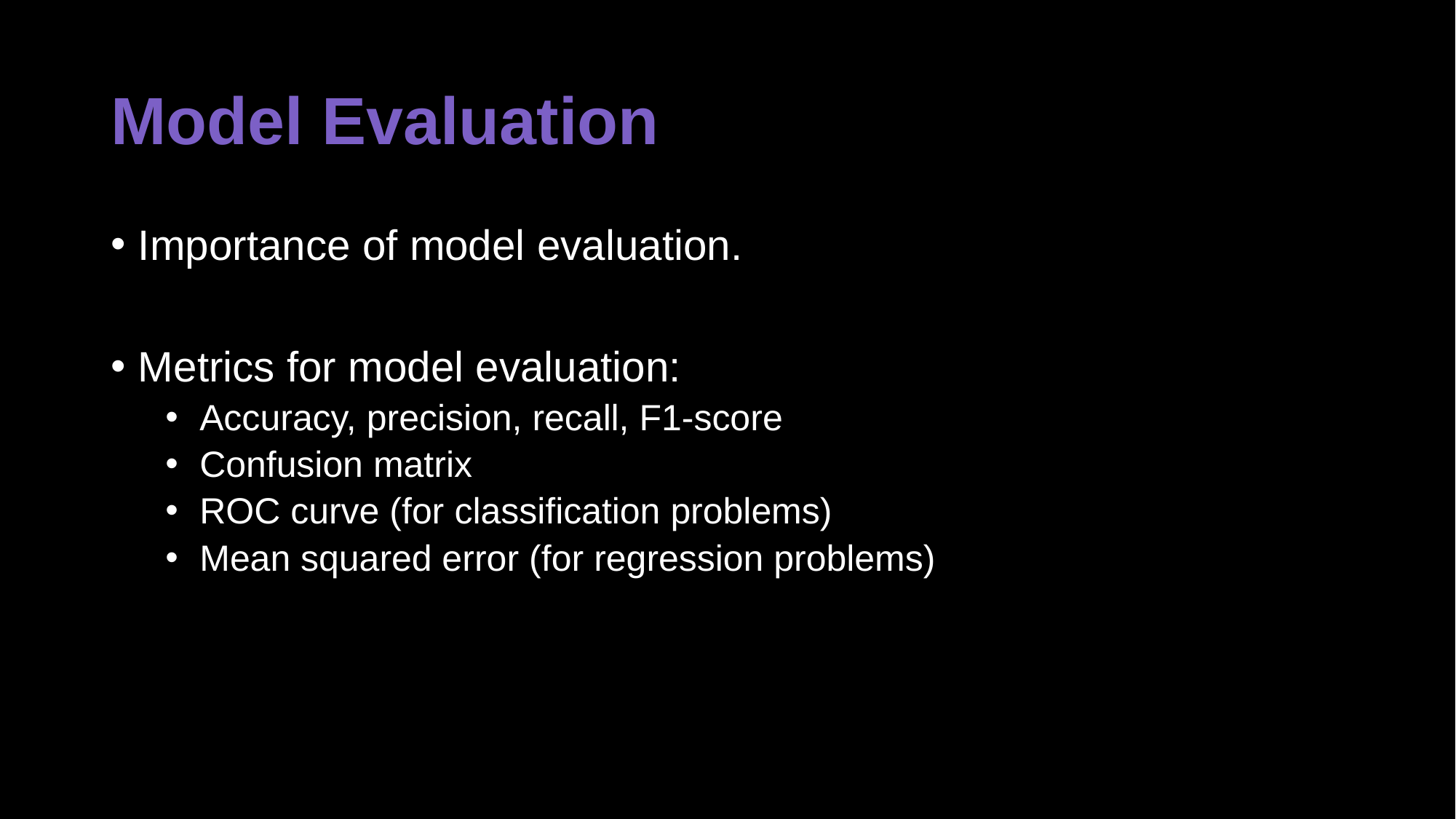

# Model Evaluation
Importance of model evaluation.

Metrics for model evaluation:
Accuracy, precision, recall, F1-score
Confusion matrix
ROC curve (for classification problems)
Mean squared error (for regression problems)